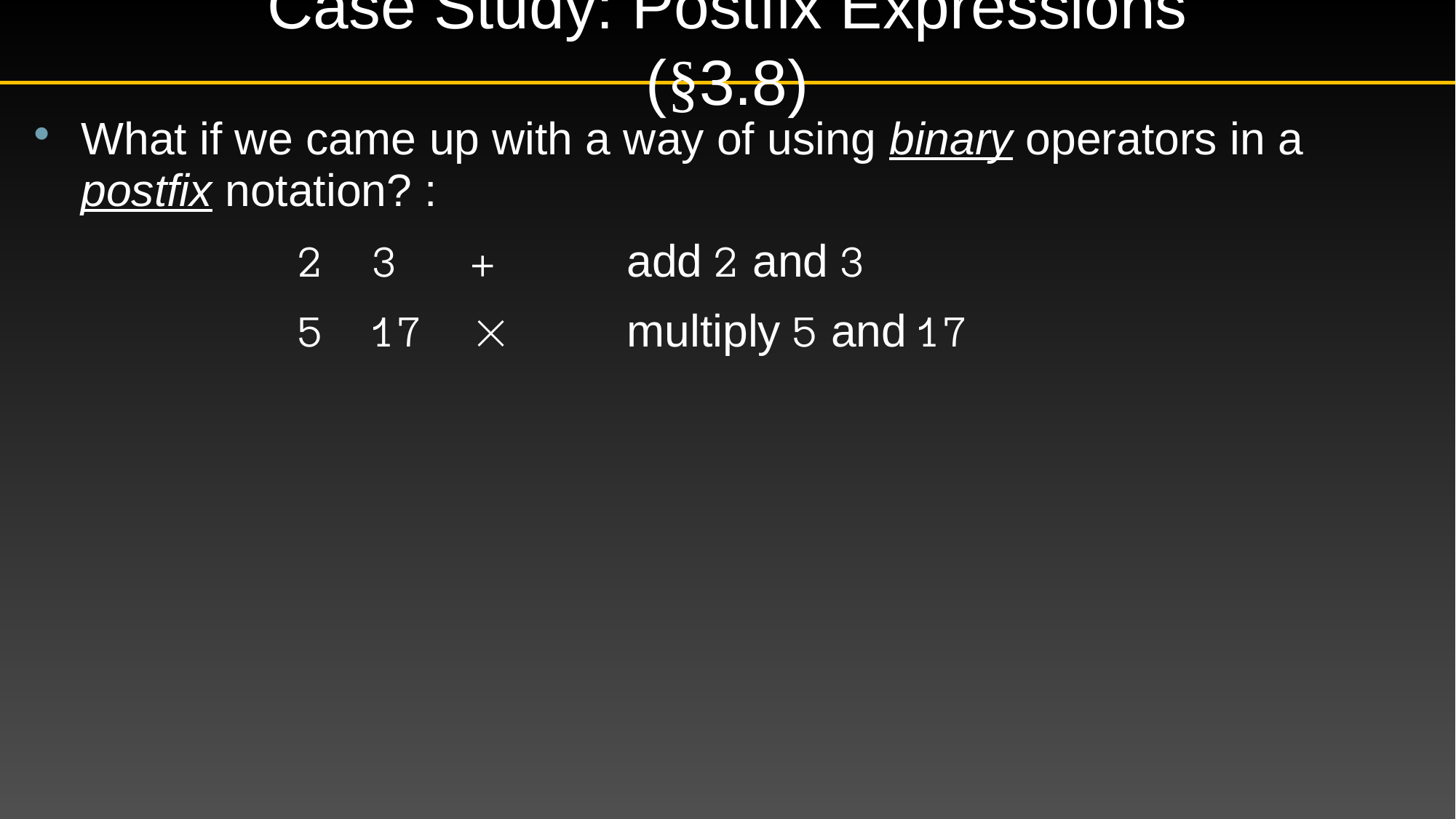

# Case Study: Postfix Expressions (§3.8)
What if we came up with a way of using binary operators in a postfix notation? :
			2  3   +		add 2 and 3
			5  17  ×		multiply 5 and 17